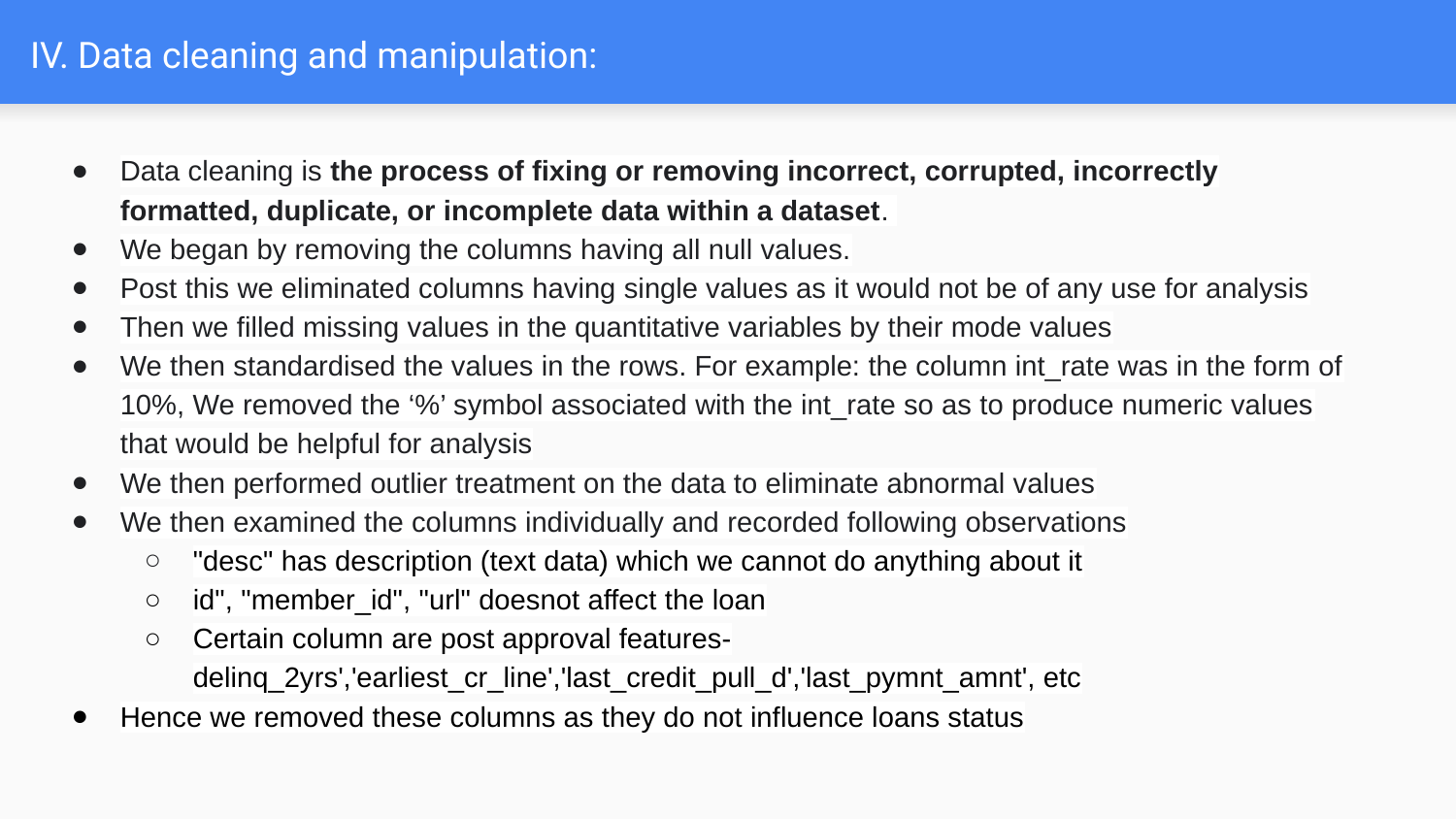

# IV. Data cleaning and manipulation:
Data cleaning is the process of fixing or removing incorrect, corrupted, incorrectly formatted, duplicate, or incomplete data within a dataset.
We began by removing the columns having all null values.
Post this we eliminated columns having single values as it would not be of any use for analysis
Then we filled missing values in the quantitative variables by their mode values
We then standardised the values in the rows. For example: the column int_rate was in the form of 10%, We removed the ‘%’ symbol associated with the int_rate so as to produce numeric values that would be helpful for analysis
We then performed outlier treatment on the data to eliminate abnormal values
We then examined the columns individually and recorded following observations
"desc" has description (text data) which we cannot do anything about it
id", "member_id", "url" doesnot affect the loan
Certain column are post approval features-delinq_2yrs','earliest_cr_line','last_credit_pull_d','last_pymnt_amnt', etc
Hence we removed these columns as they do not influence loans status